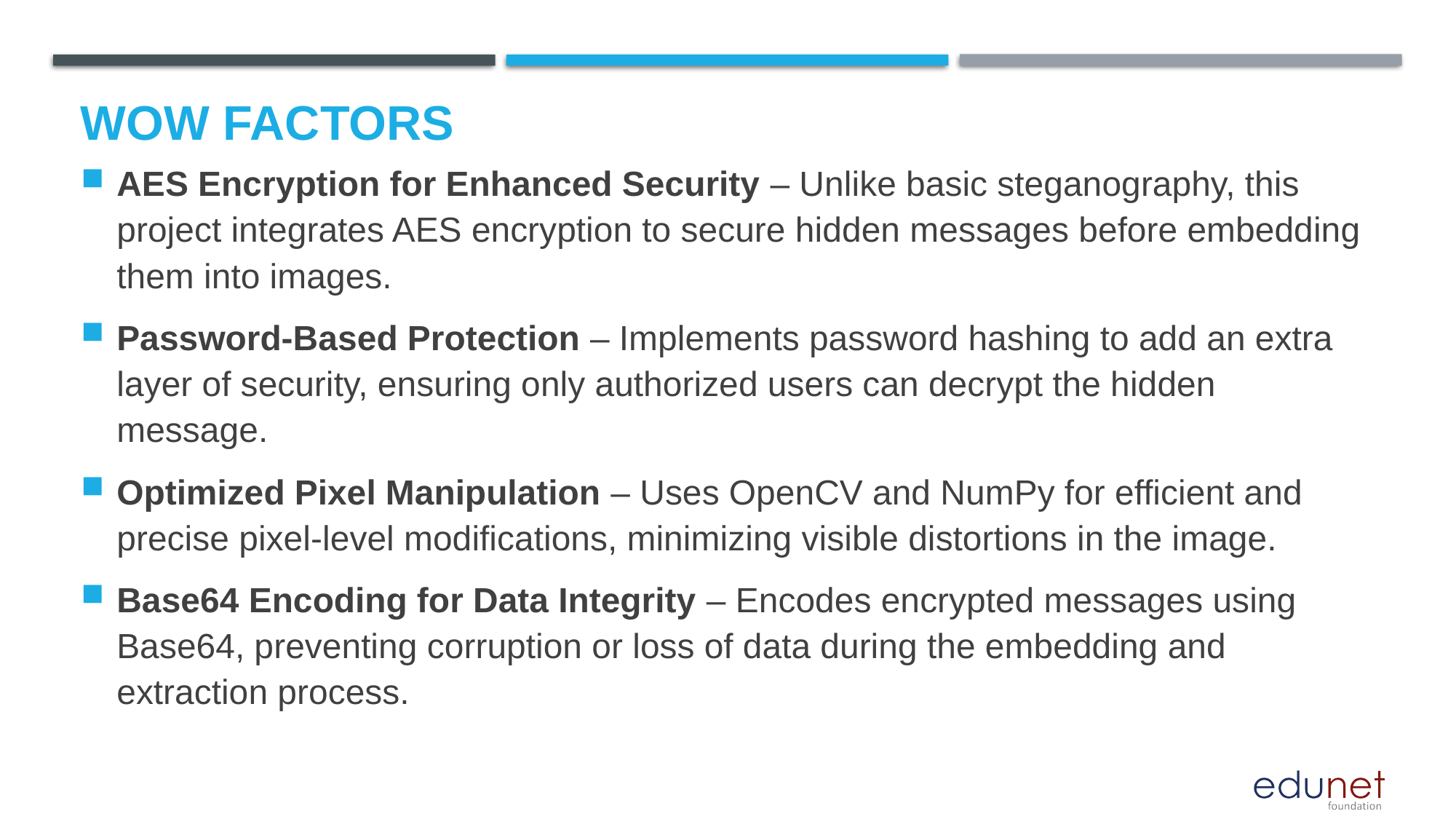

# Wow factors
AES Encryption for Enhanced Security – Unlike basic steganography, this project integrates AES encryption to secure hidden messages before embedding them into images.
Password-Based Protection – Implements password hashing to add an extra layer of security, ensuring only authorized users can decrypt the hidden message.
Optimized Pixel Manipulation – Uses OpenCV and NumPy for efficient and precise pixel-level modifications, minimizing visible distortions in the image.
Base64 Encoding for Data Integrity – Encodes encrypted messages using Base64, preventing corruption or loss of data during the embedding and extraction process.